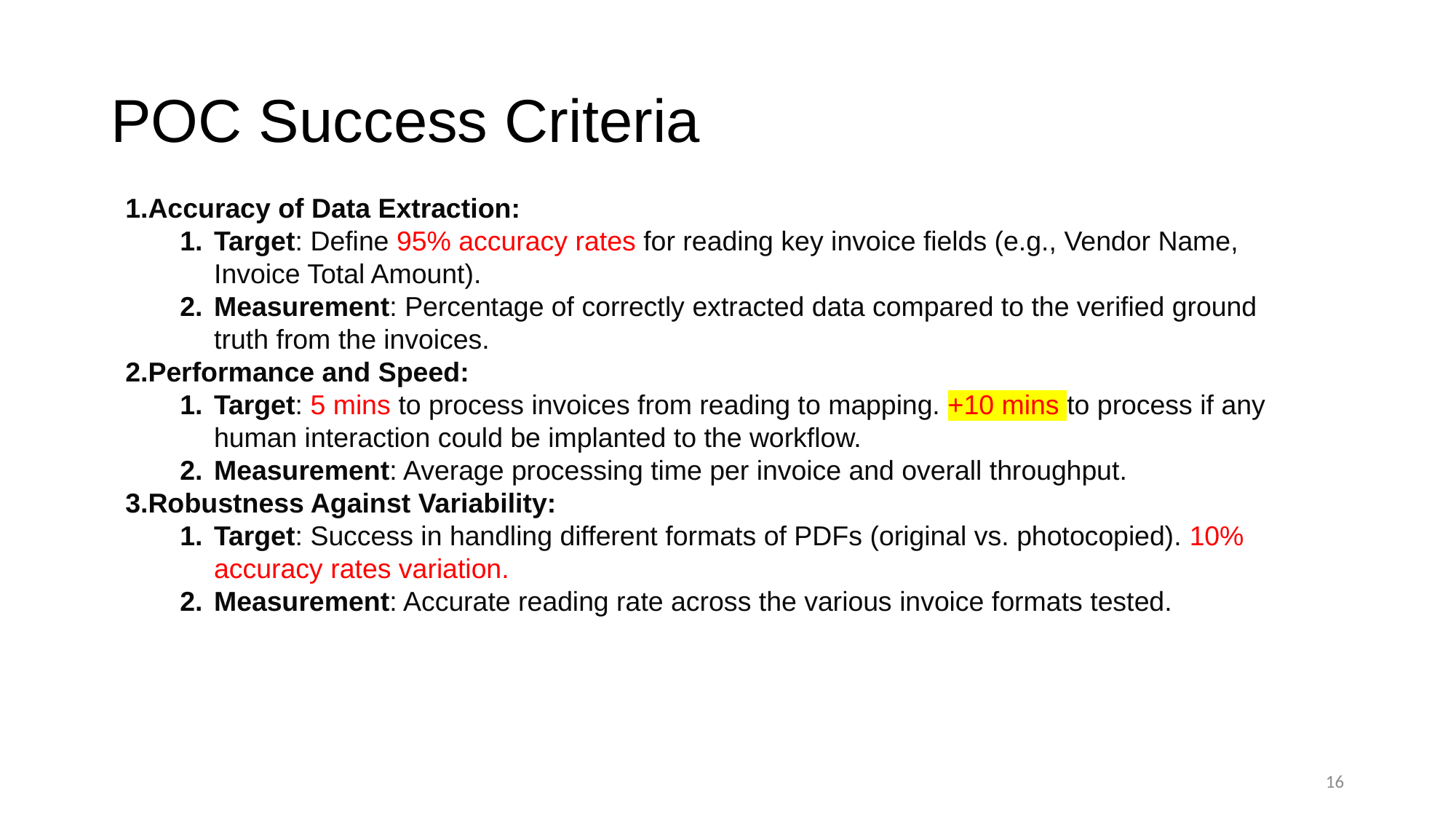

# POC Success Criteria
Accuracy of Data Extraction:
Target: Define 95% accuracy rates for reading key invoice fields (e.g., Vendor Name, Invoice Total Amount).
Measurement: Percentage of correctly extracted data compared to the verified ground truth from the invoices.
Performance and Speed:
Target: 5 mins to process invoices from reading to mapping. +10 mins to process if any human interaction could be implanted to the workflow.
Measurement: Average processing time per invoice and overall throughput.
Robustness Against Variability:
Target: Success in handling different formats of PDFs (original vs. photocopied). 10% accuracy rates variation.
Measurement: Accurate reading rate across the various invoice formats tested.

16